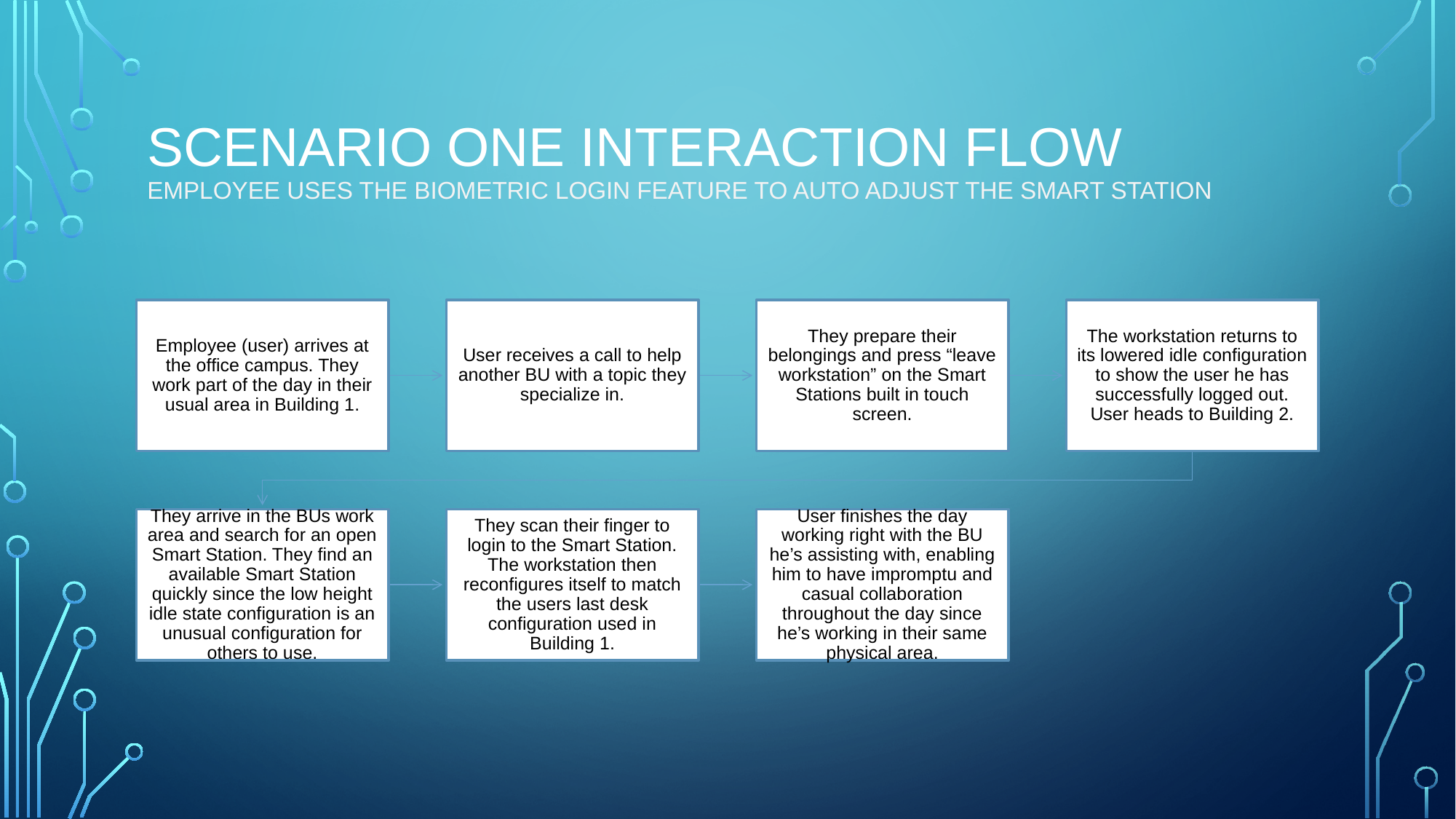

# Scenario one Interaction Flow EMPLOYEE USES THE BIOMETRIC LOGIN FEATURE TO AUTO ADJUST THE SMART STATION

Employee (user) arrives at the office campus. They work part of the day in their usual area in Building 1.

User receives a call to help another BU with a topic they specialize in.

They prepare their belongings and press “leave workstation” on the Smart Stations built in touch screen.

The workstation returns to its lowered idle configuration to show the user he has successfully logged out. User heads to Building 2.

They arrive in the BUs work area and search for an open Smart Station. They find an available Smart Station quickly since the low height idle state configuration is an unusual configuration for others to use.

They scan their finger to login to the Smart Station. The workstation then reconfigures itself to match the users last desk configuration used in Building 1.
User finishes the day working right with the BU he’s assisting with, enabling him to have impromptu and casual collaboration throughout the day since he’s working in their same physical area.